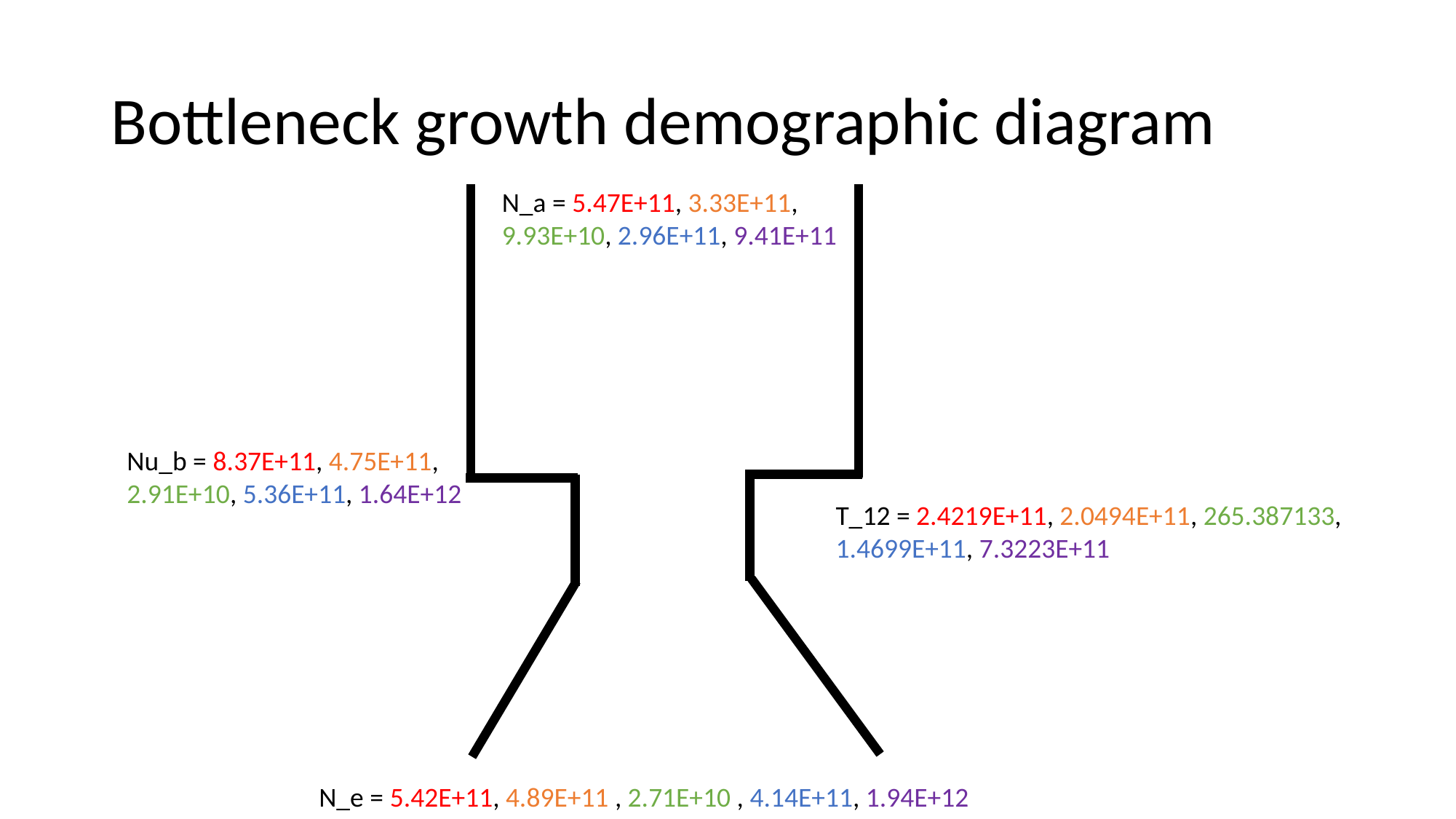

# Bottleneck growth demographic diagram
N_a = 5.47E+11, 3.33E+11,
9.93E+10, 2.96E+11, 9.41E+11
Nu_b = 8.37E+11, 4.75E+11,
2.91E+10, 5.36E+11, 1.64E+12
T_12 = 2.4219E+11, 2.0494E+11, 265.387133,
1.4699E+11, 7.3223E+11
N_e = 5.42E+11, 4.89E+11 , 2.71E+10 , 4.14E+11, 1.94E+12